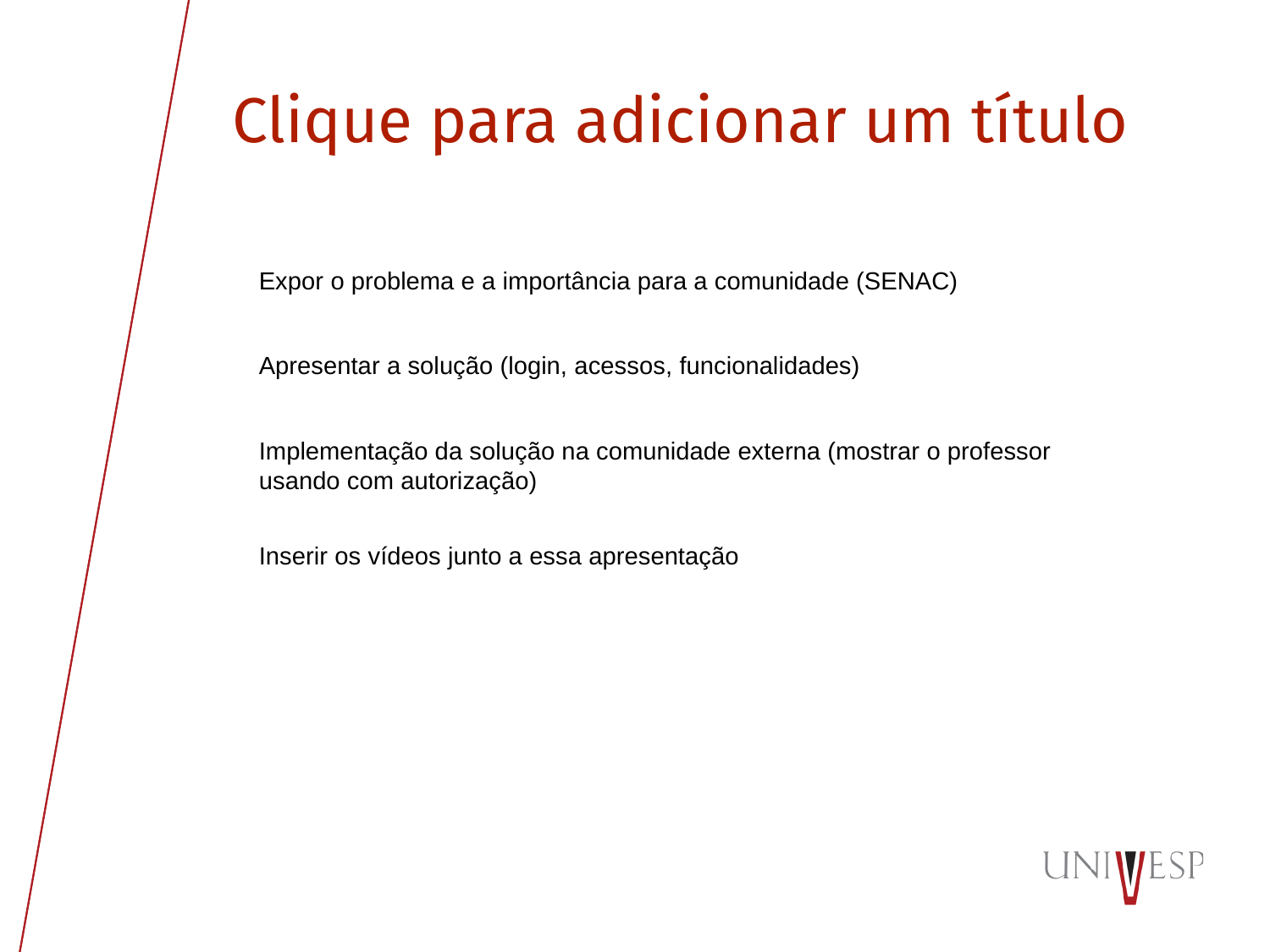

# Clique para adicionar um título
Expor o problema e a importância para a comunidade (SENAC)
Apresentar a solução (login, acessos, funcionalidades)
Implementação da solução na comunidade externa (mostrar o professor usando com autorização)
Inserir os vídeos junto a essa apresentação